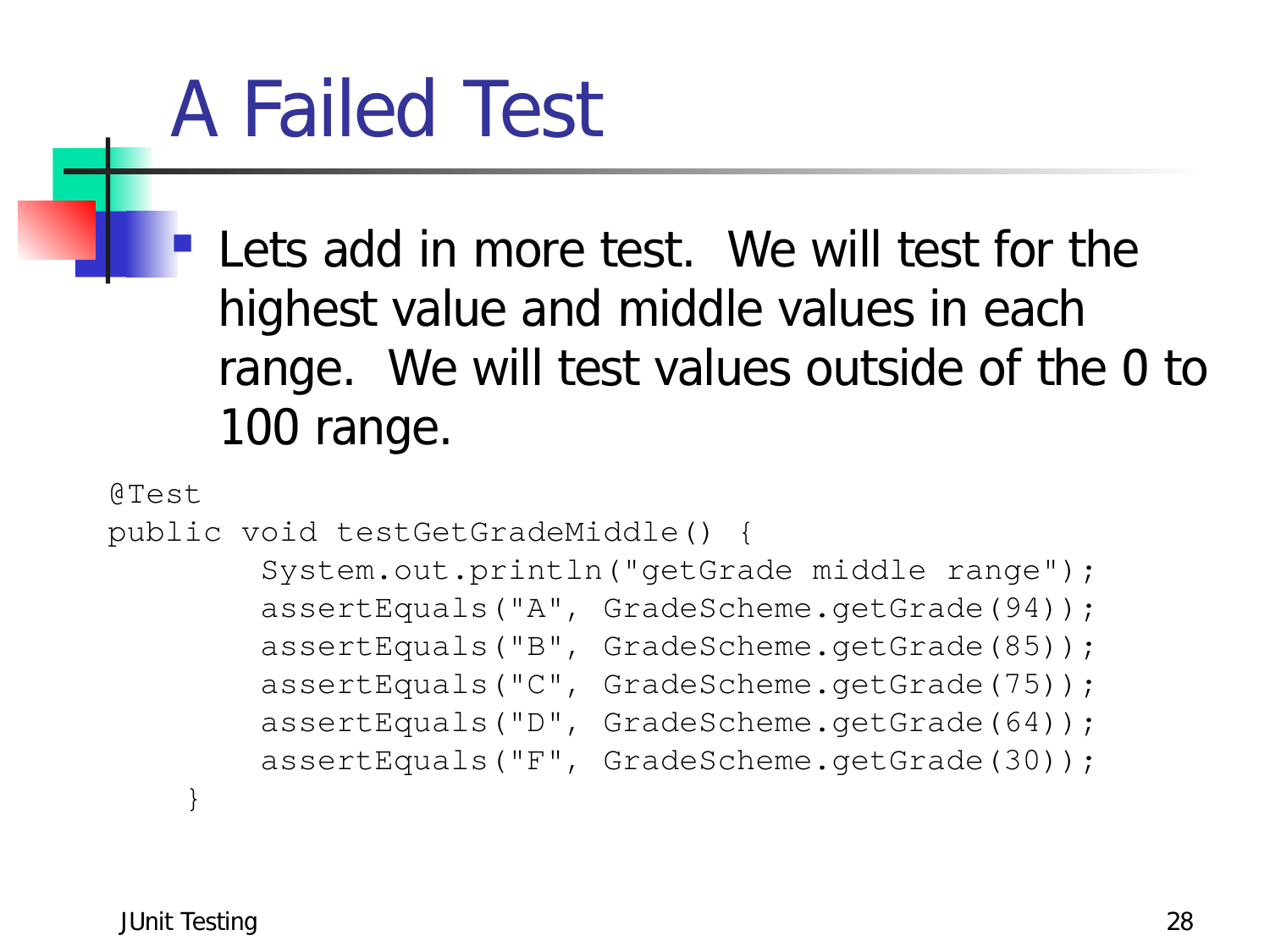

# A Failed Test
Lets add in more test.  We will test for the highest value and middle values in each range.  We will test values outside of the 0 to 100 range.
@Test
public void testGetGradeMiddle() {
        System.out.println("getGrade middle range");
        assertEquals("A", GradeScheme.getGrade(94));
        assertEquals("B", GradeScheme.getGrade(85));
        assertEquals("C", GradeScheme.getGrade(75));
        assertEquals("D", GradeScheme.getGrade(64));
        assertEquals("F", GradeScheme.getGrade(30));
    }

JUnit Testing
28